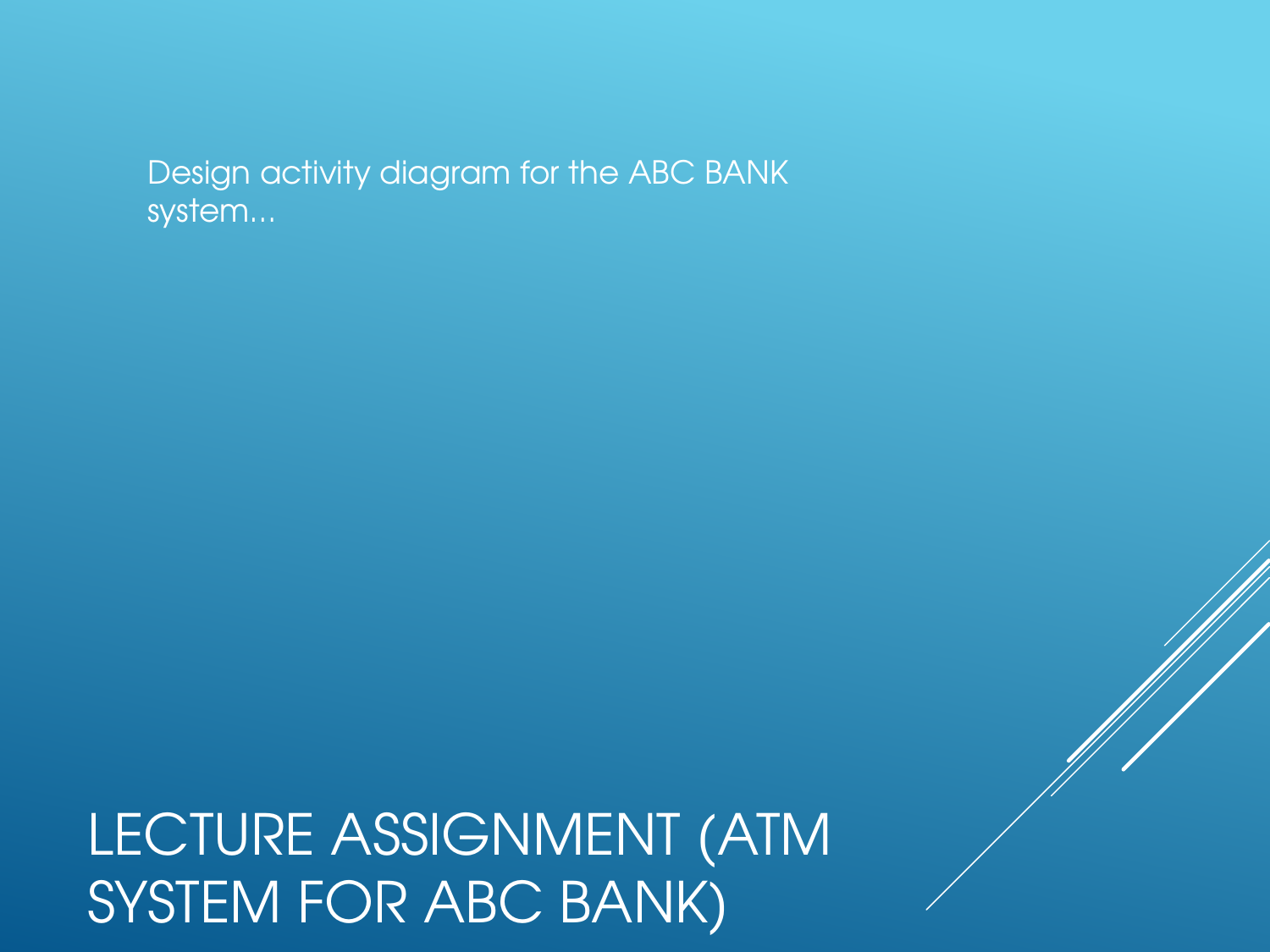

Design activity diagram for the ABC BANK system…
# Lecture Assignment (ATM SYSTEM for ABC BANK)